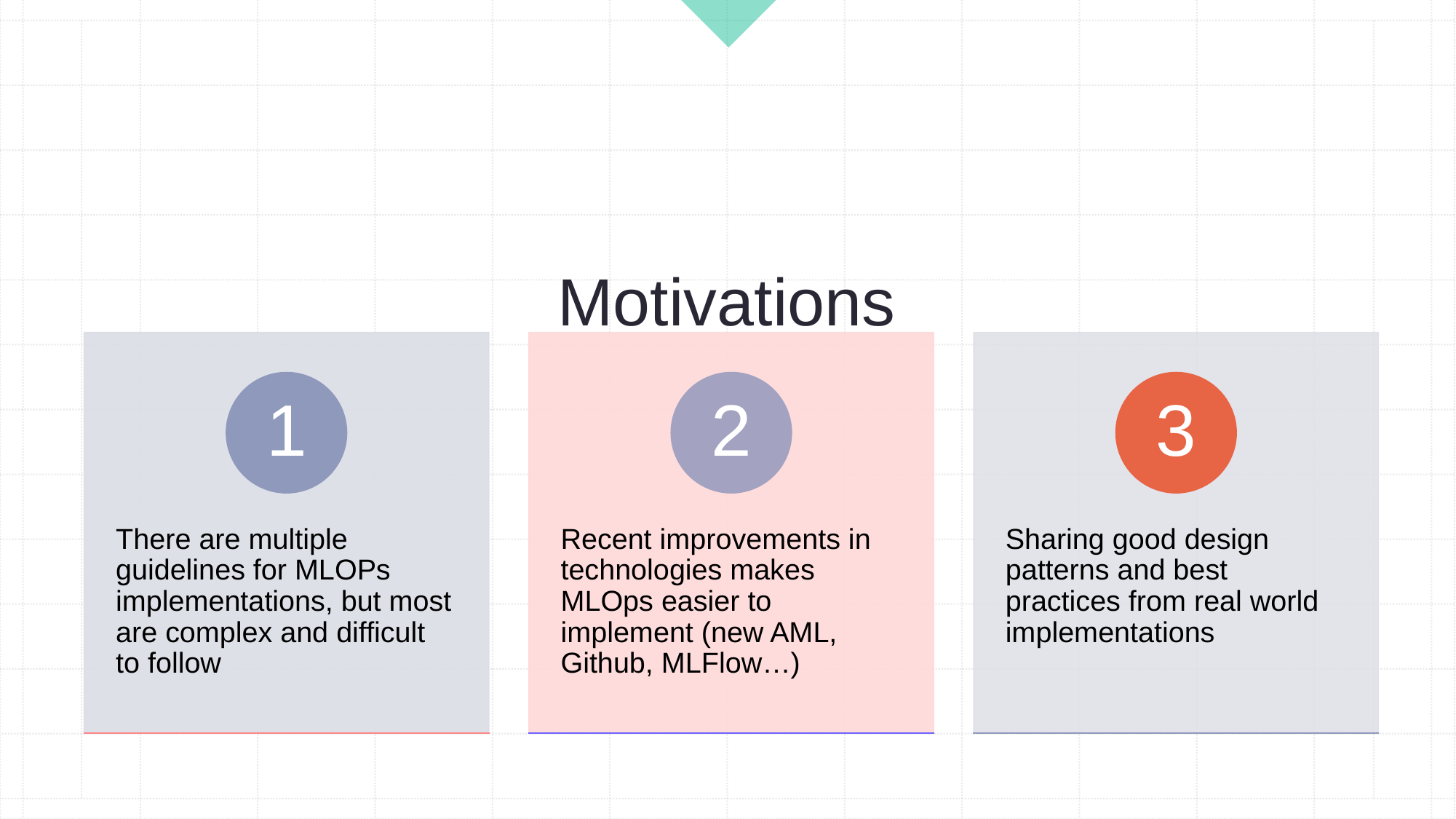

# Motivations
There are multiple guidelines for MLOPs implementations, but most are complex and difficult to follow
1
Recent improvements in technologies makes MLOps easier to implement (new AML, Github, MLFlow…)
2
Sharing good design patterns and best practices from real world implementations
3